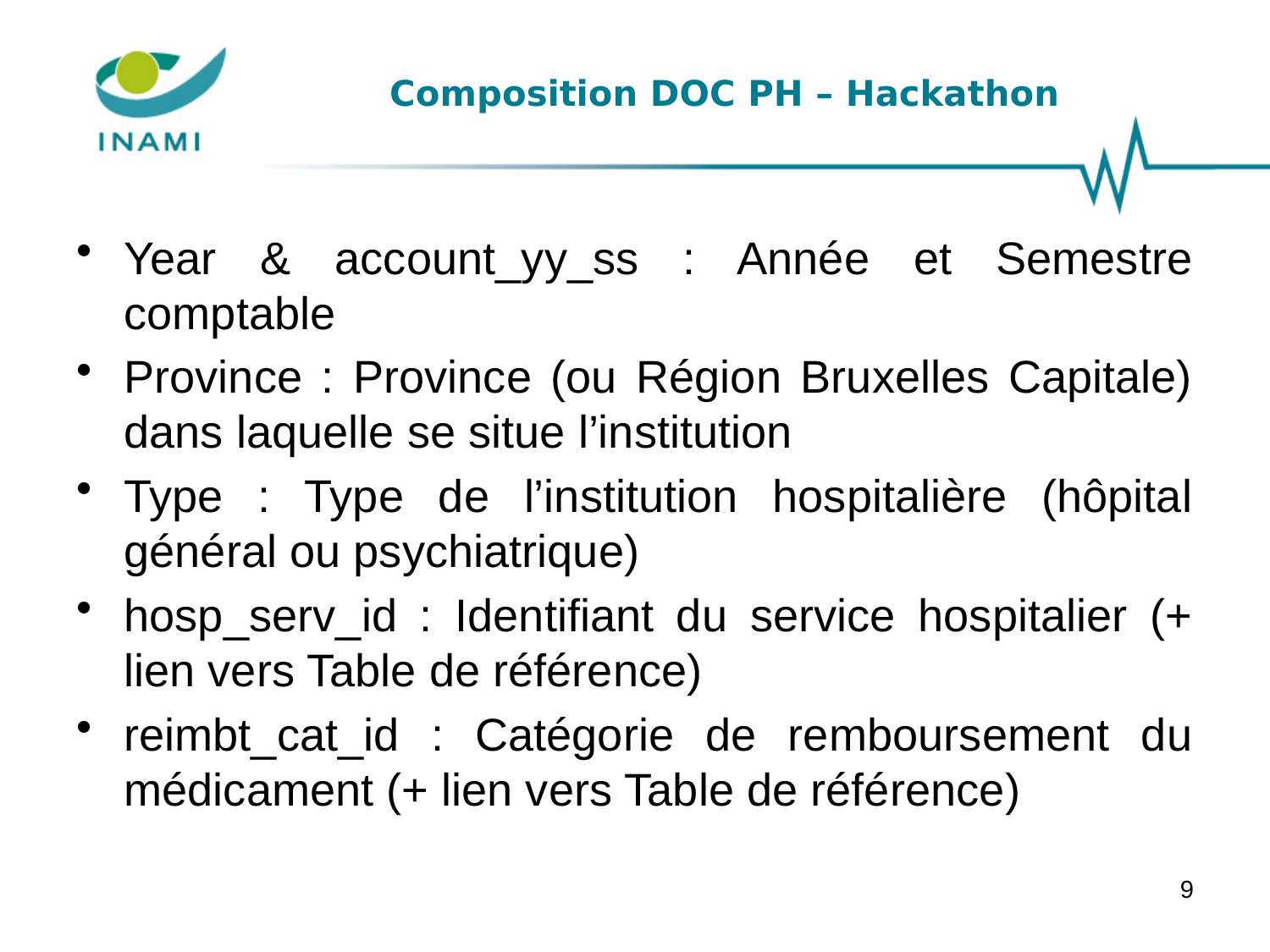

# Composition DOC PH – Hackathon
Year & account_yy_ss : Année et Semestre comptable
Province : Province (ou Région Bruxelles Capitale) dans laquelle se situe l’institution
Type : Type de l’institution hospitalière (hôpital général ou psychiatrique)
hosp_serv_id : Identifiant du service hospitalier (+ lien vers Table de référence)
reimbt_cat_id : Catégorie de remboursement du médicament (+ lien vers Table de référence)

9